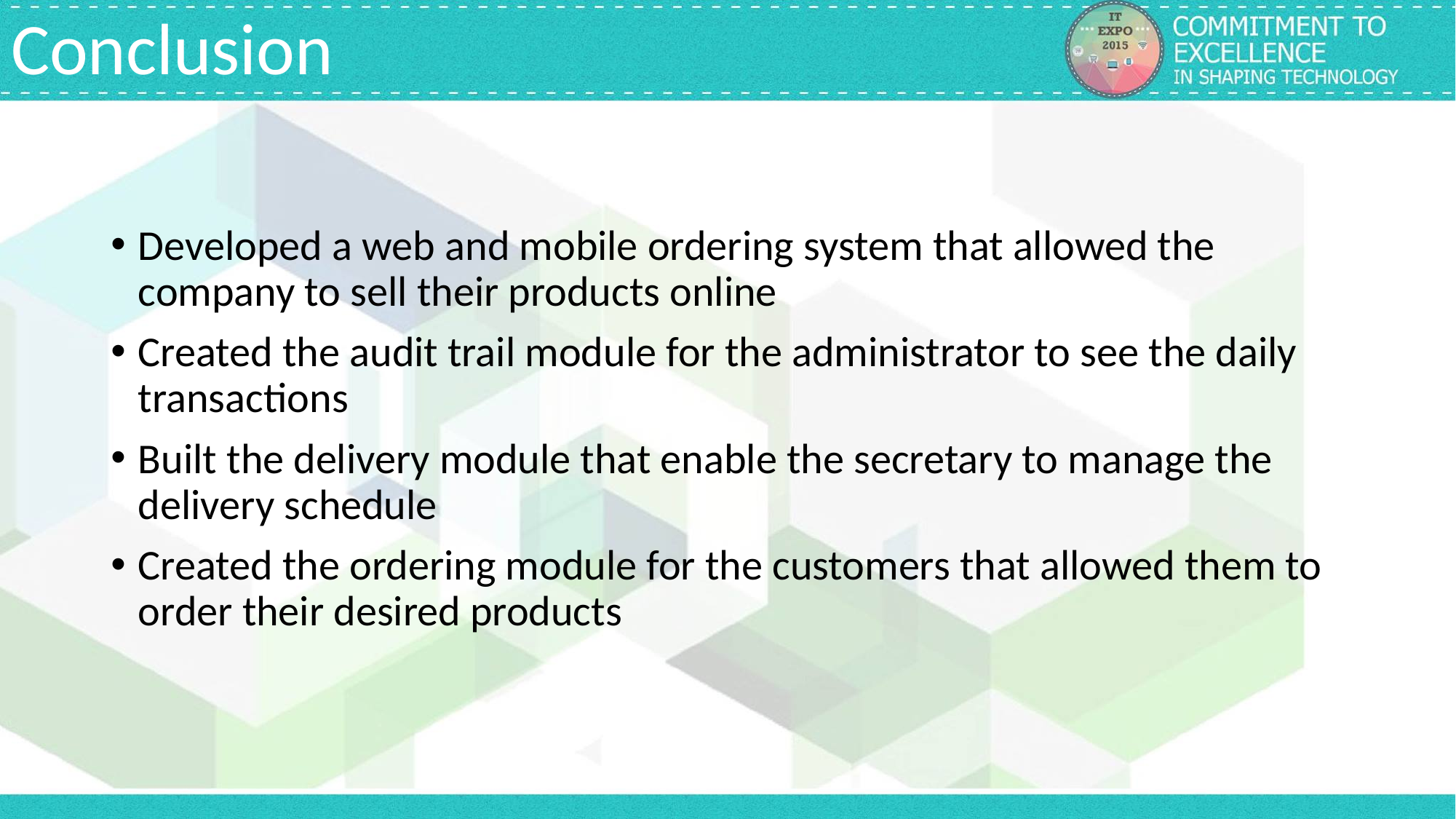

# Conclusion
Developed a web and mobile ordering system that allowed the company to sell their products online
Created the audit trail module for the administrator to see the daily transactions
Built the delivery module that enable the secretary to manage the delivery schedule
Created the ordering module for the customers that allowed them to order their desired products